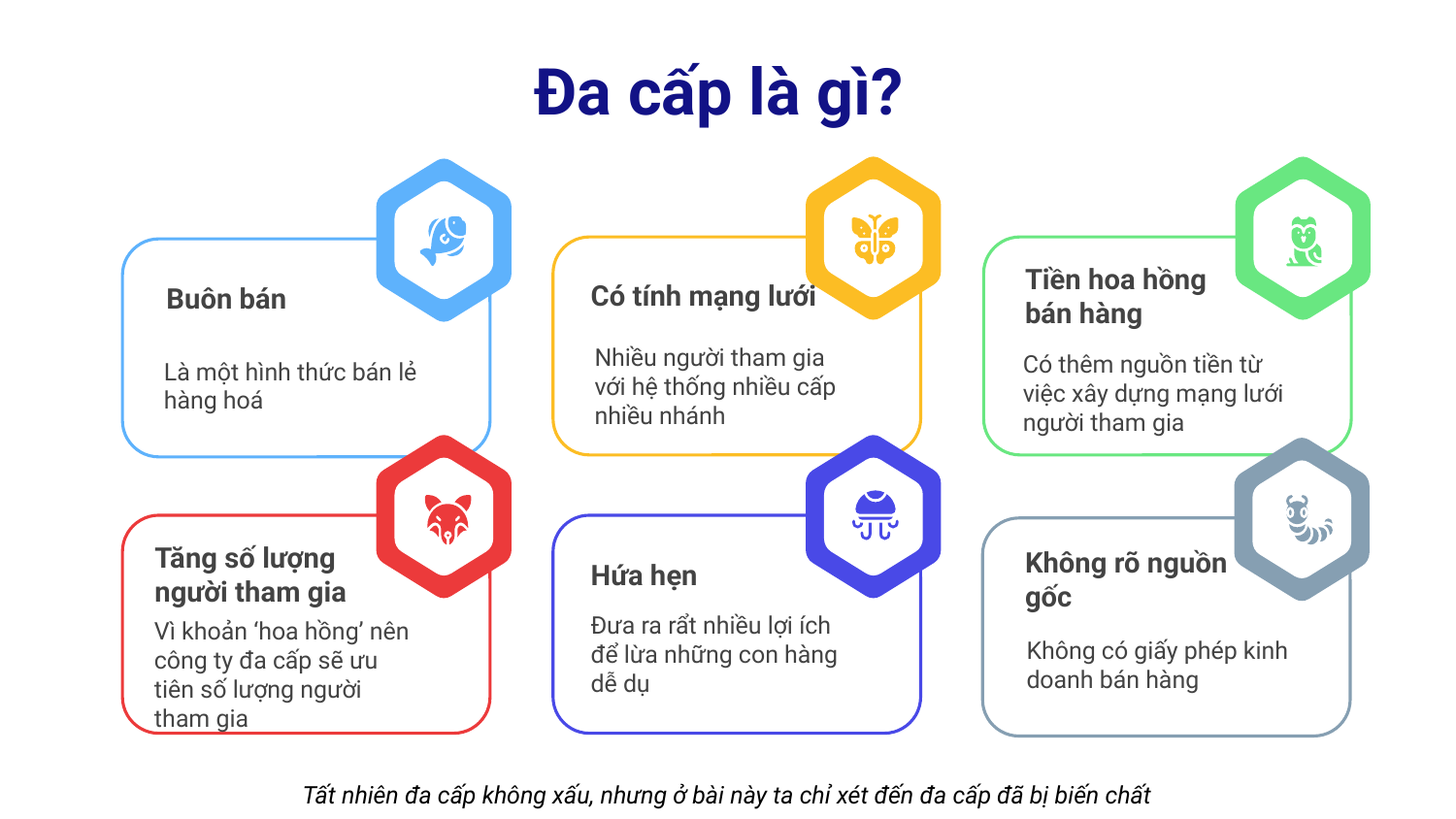

# Đa cấp là gì?

Có tính mạng lưới
Nhiều người tham gia với hệ thống nhiều cấp nhiều nhánh

Tiền hoa hồng
bán hàng
Có thêm nguồn tiền từ việc xây dựng mạng lưới người tham gia

Buôn bán
Là một hình thức bán lẻ hàng hoá

Tăng số lượng
người tham gia
Vì khoản ‘hoa hồng’ nên công ty đa cấp sẽ ưu tiên số lượng người tham gia

Hứa hẹn
Đưa ra rẩt nhiều lợi ích để lừa những con hàng dễ dụ

Không rõ nguồn
gốc
Không có giấy phép kinh doanh bán hàng

Tất nhiên đa cấp không xấu, nhưng ở bài này ta chỉ xét đến đa cấp đã bị biến chất